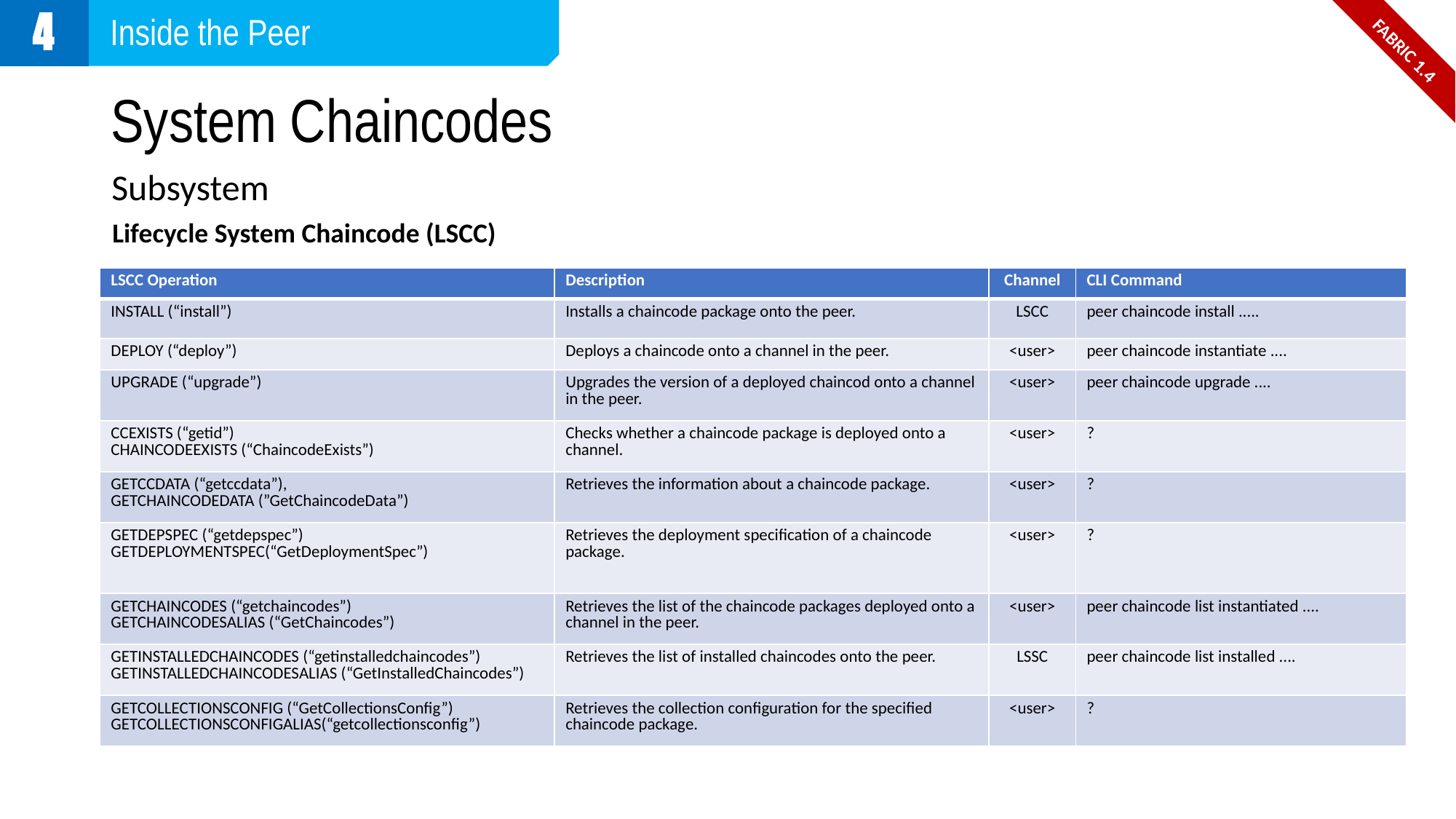

4
Inside the Peer
FABRIC 1.4
# System Chaincodes
Subsystem
Lifecycle System Chaincode (LSCC)
| LSCC Operation | Description | Channel | CLI Command |
| --- | --- | --- | --- |
| INSTALL (“install”) | Installs a chaincode package onto the peer. | LSCC | peer chaincode install ..... |
| DEPLOY (“deploy”) | Deploys a chaincode onto a channel in the peer. | <user> | peer chaincode instantiate .... |
| UPGRADE (“upgrade”) | Upgrades the version of a deployed chaincod onto a channel in the peer. | <user> | peer chaincode upgrade .... |
| CCEXISTS (“getid”) CHAINCODEEXISTS (“ChaincodeExists”) | Checks whether a chaincode package is deployed onto a channel. | <user> | ? |
| GETCCDATA (“getccdata”), GETCHAINCODEDATA (”GetChaincodeData”) | Retrieves the information about a chaincode package. | <user> | ? |
| GETDEPSPEC (“getdepspec”) GETDEPLOYMENTSPEC(“GetDeploymentSpec”) | Retrieves the deployment specification of a chaincode package. | <user> | ? |
| GETCHAINCODES (“getchaincodes”) GETCHAINCODESALIAS (“GetChaincodes”) | Retrieves the list of the chaincode packages deployed onto a channel in the peer. | <user> | peer chaincode list instantiated .... |
| GETINSTALLEDCHAINCODES (“getinstalledchaincodes”) GETINSTALLEDCHAINCODESALIAS (“GetInstalledChaincodes”) | Retrieves the list of installed chaincodes onto the peer. | LSSC | peer chaincode list installed .... |
| GETCOLLECTIONSCONFIG (“GetCollectionsConfig”) GETCOLLECTIONSCONFIGALIAS(“getcollectionsconfig”) | Retrieves the collection configuration for the specified chaincode package. | <user> | ? |